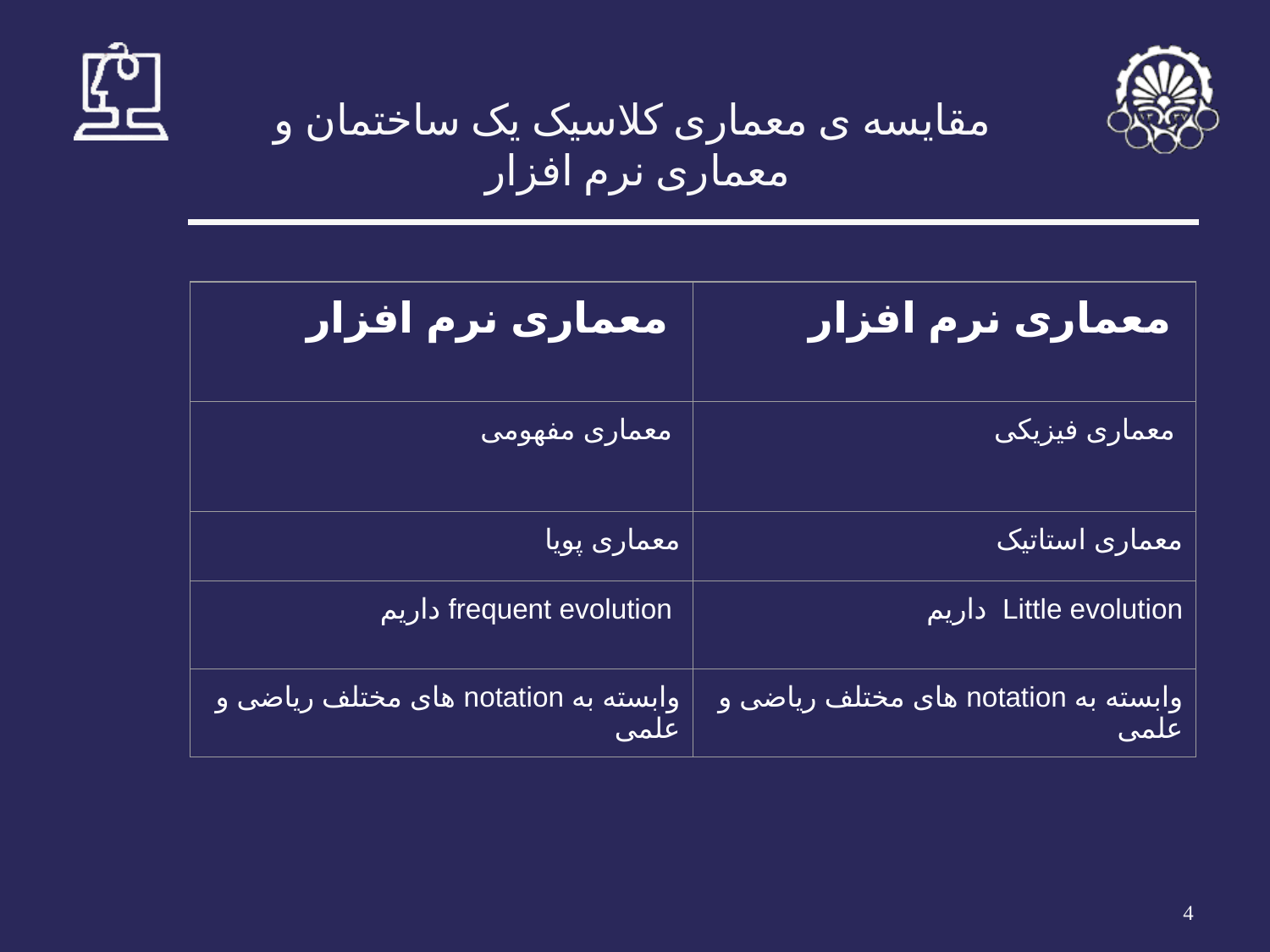

# مقایسه ی معماری کلاسیک یک ساختمان و معماری نرم افزار
| معماری نرم افزار | معماری نرم افزار |
| --- | --- |
| معماری مفهومی | معماری فیزیکی |
| معماری پویا | معماری استاتیک |
| frequent evolution داریم | Little evolution داریم |
| وابسته به notation های مختلف ریاضی و علمی | وابسته به notation های مختلف ریاضی و علمی |
4